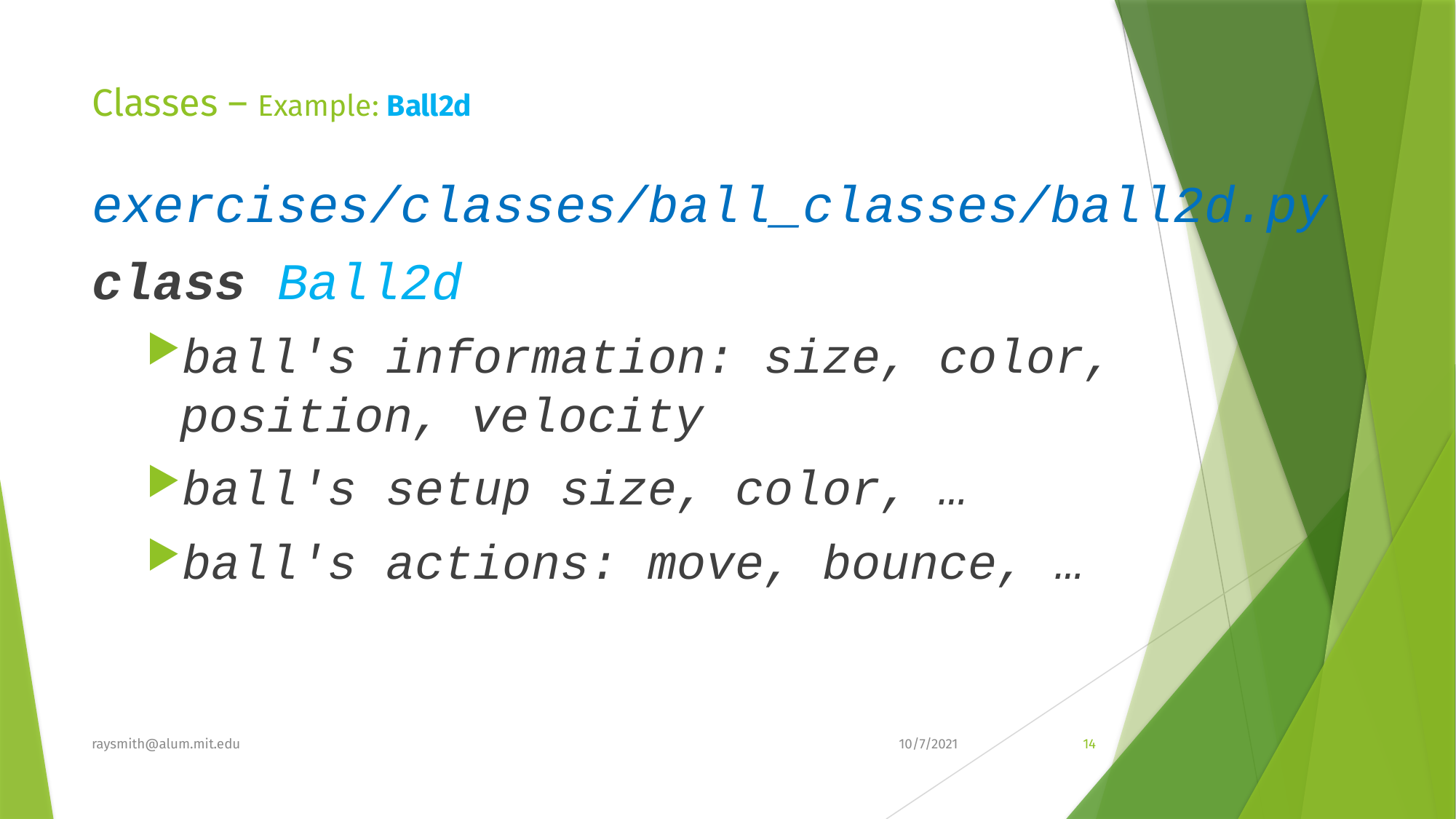

# Classes – Example: Ball2d
exercises/classes/ball_classes/ball2d.py
class Ball2d
ball's information: size, color, position, velocity
ball's setup size, color, …
ball's actions: move, bounce, …
raysmith@alum.mit.edu
10/7/2021
14